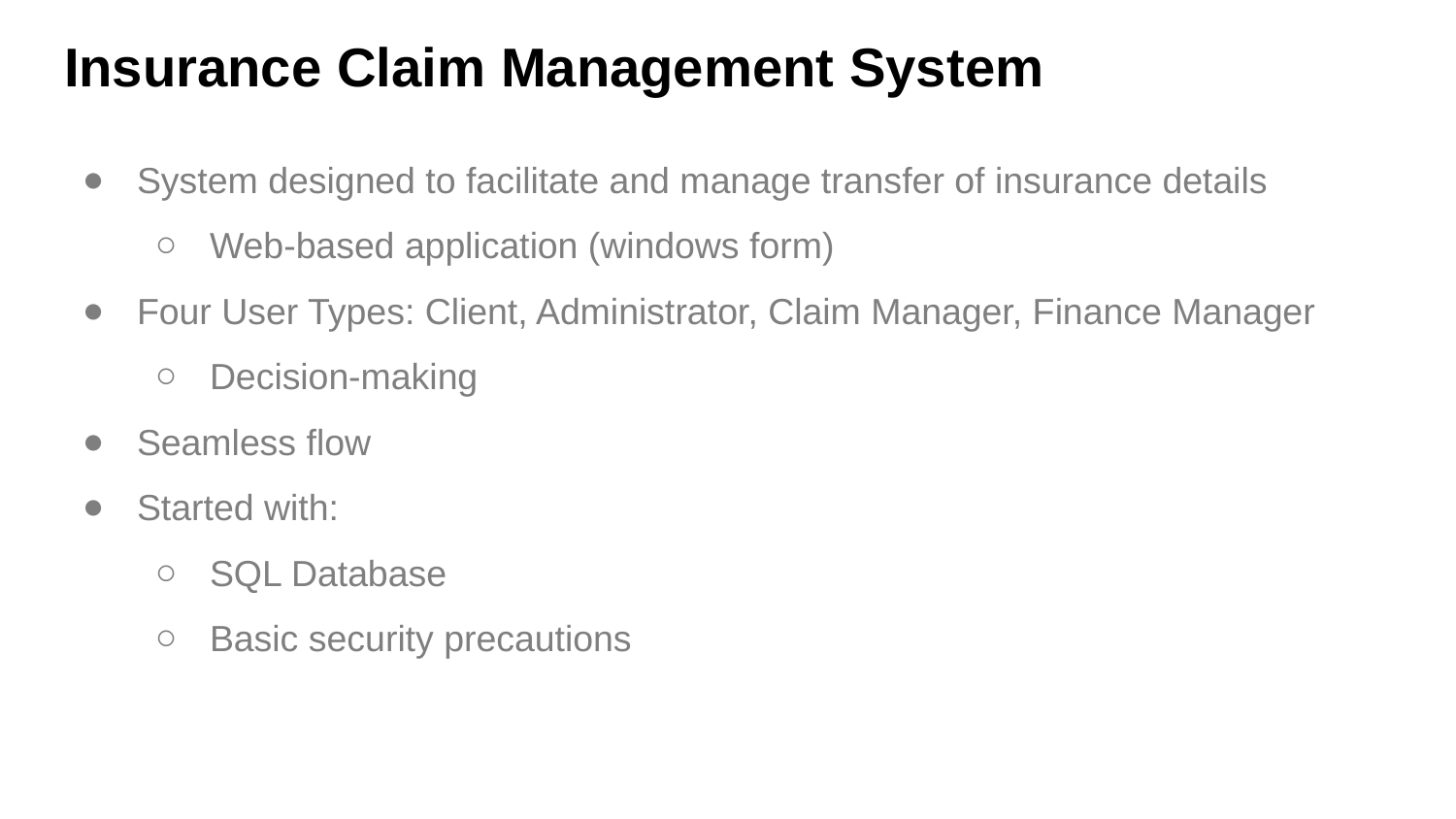

# Insurance Claim Management System
System designed to facilitate and manage transfer of insurance details
Web-based application (windows form)
Four User Types: Client, Administrator, Claim Manager, Finance Manager
Decision-making
Seamless flow
Started with:
SQL Database
Basic security precautions